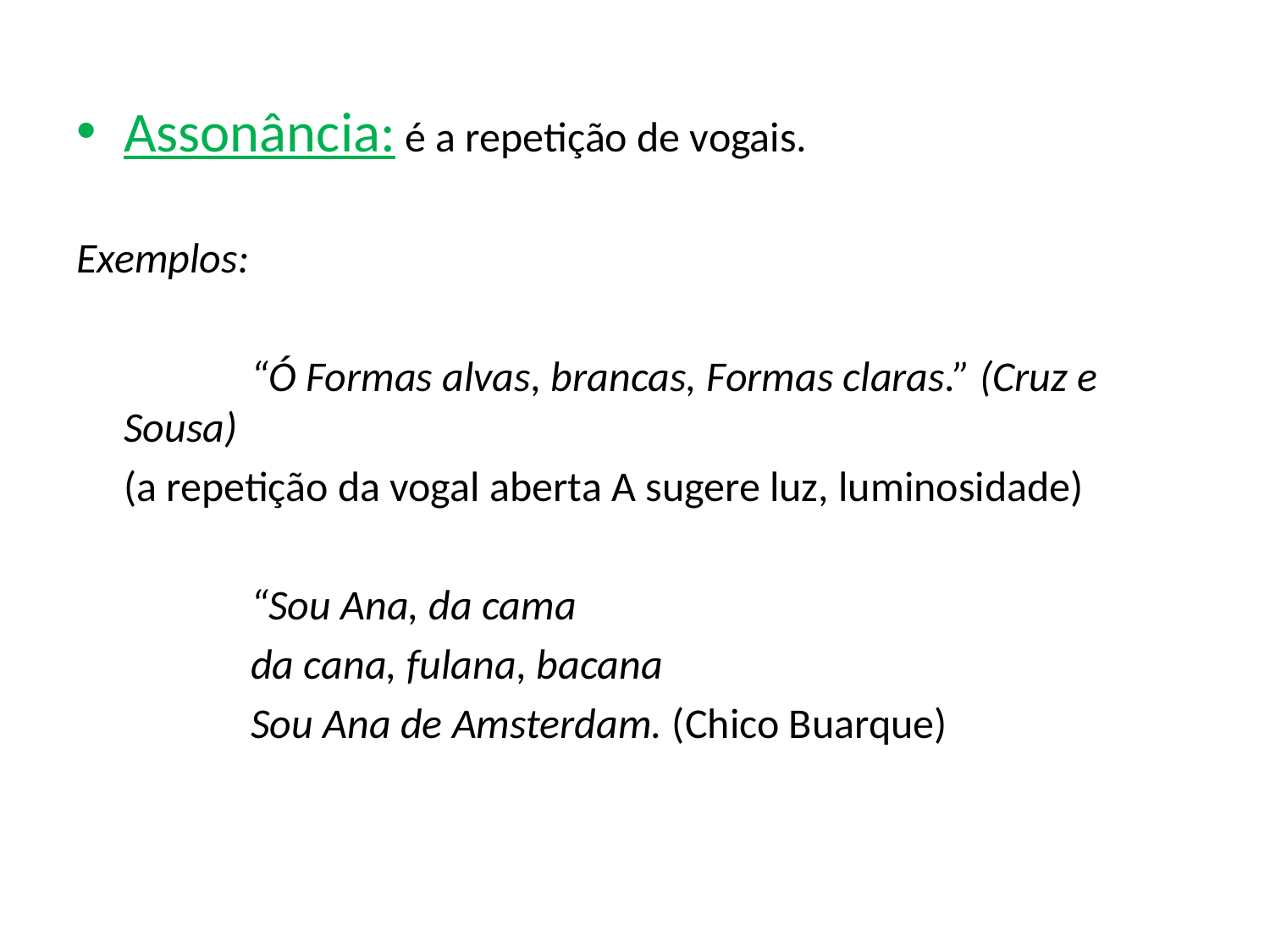

Assonância: é a repetição de vogais.

Exemplos:

		“Ó Formas alvas, brancas, Formas claras.” (Cruz e Sousa)
	(a repetição da vogal aberta A sugere luz, luminosidade)

		“Sou Ana, da cama
		da cana, fulana, bacana
		Sou Ana de Amsterdam. (Chico Buarque)